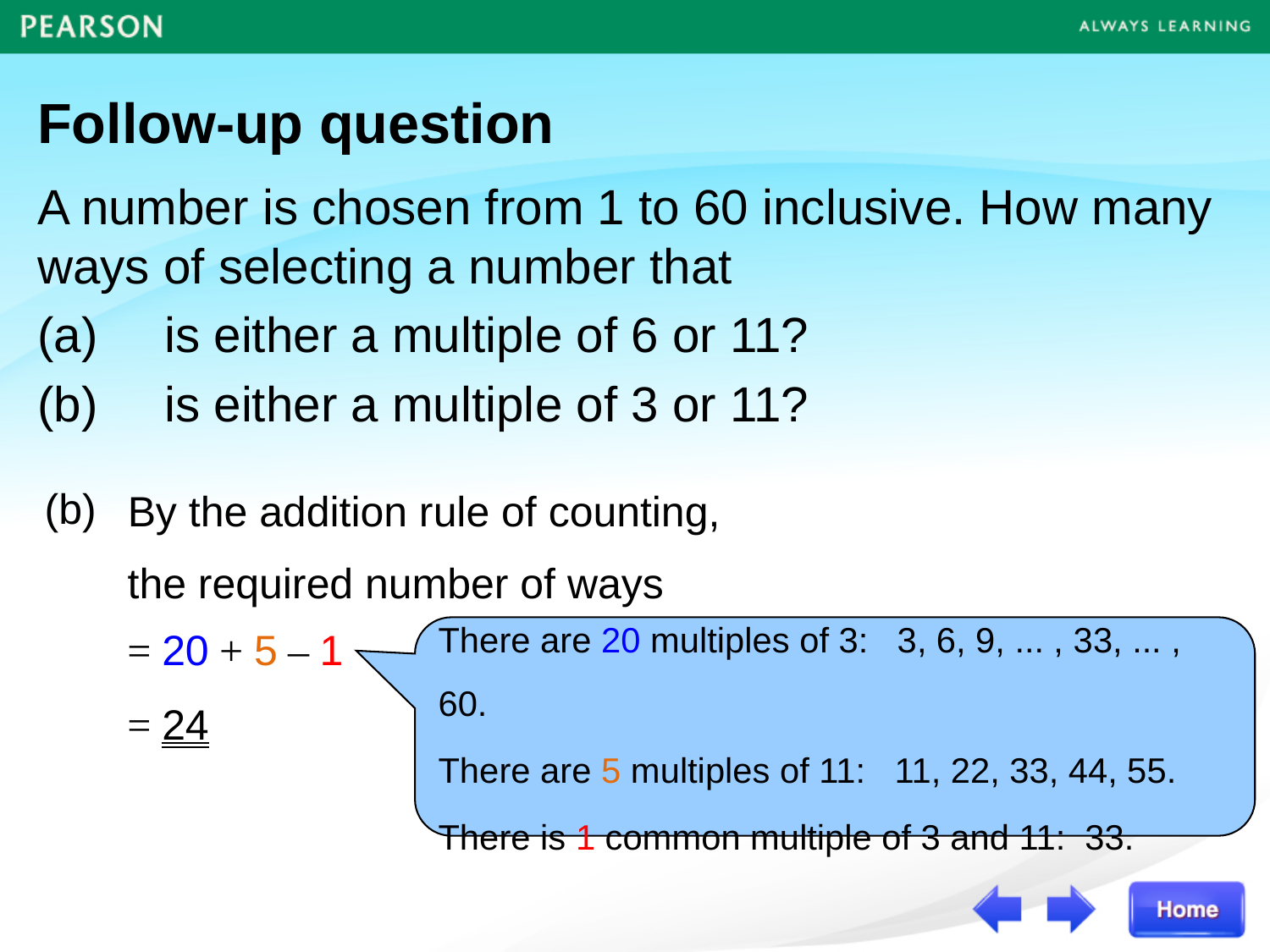

Follow-up question
A number is chosen from 1 to 60 inclusive. How many ways of selecting a number that
(a)	is either a multiple of 6 or 11?
(b)	is either a multiple of 3 or 11?
(b)
By the addition rule of counting,
the required number of ways
= 20 + 5 – 1
There are 20 multiples of 3:   3, 6, 9, ... , 33, ... , 60.
There are 5 multiples of 11:   11, 22, 33, 44, 55.
There is 1 common multiple of 3 and 11:  33.
= 24